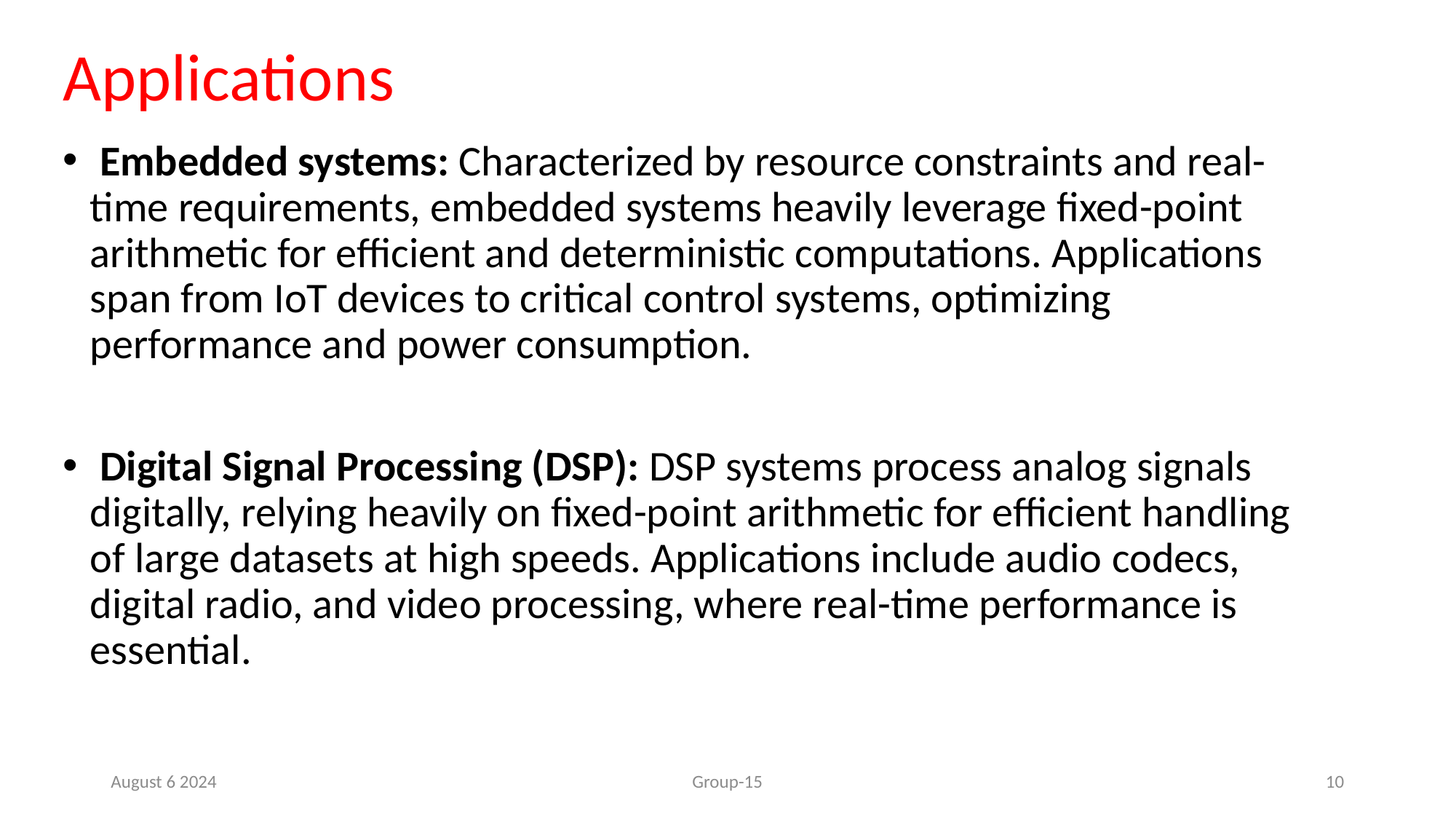

# Applications
 Embedded systems: Characterized by resource constraints and real-time requirements, embedded systems heavily leverage fixed-point arithmetic for efficient and deterministic computations. Applications span from IoT devices to critical control systems, optimizing performance and power consumption.

 Digital Signal Processing (DSP): DSP systems process analog signals digitally, relying heavily on fixed-point arithmetic for efficient handling of large datasets at high speeds. Applications include audio codecs, digital radio, and video processing, where real-time performance is essential.
August 6 2024
Group-15
10